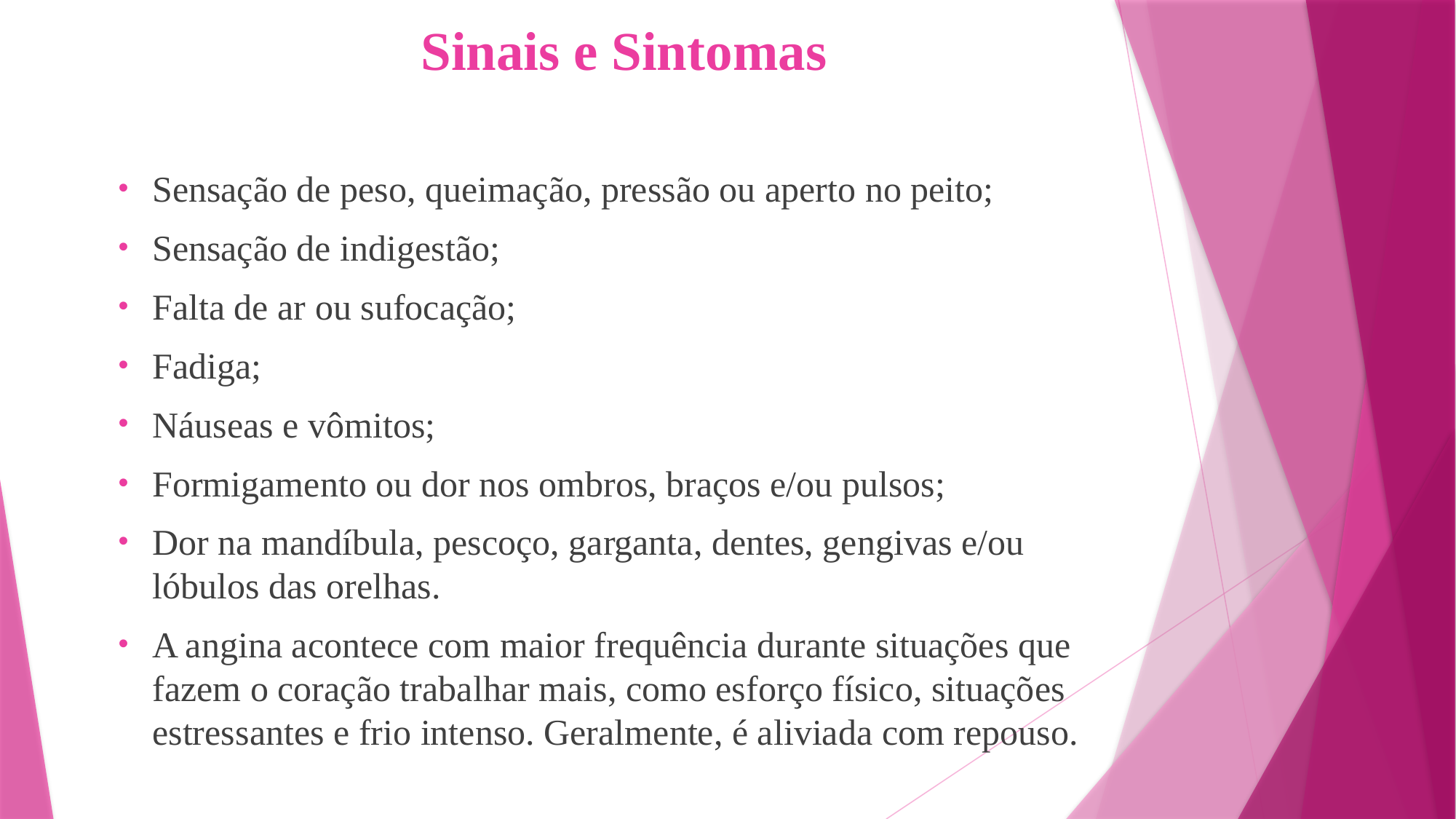

# Sinais e Sintomas
Sensação de peso, queimação, pressão ou aperto no peito;
Sensação de indigestão;
Falta de ar ou sufocação;
Fadiga;
Náuseas e vômitos;
Formigamento ou dor nos ombros, braços e/ou pulsos;
Dor na mandíbula, pescoço, garganta, dentes, gengivas e/ou lóbulos das orelhas.
A angina acontece com maior frequência durante situações que fazem o coração trabalhar mais, como esforço físico, situações estressantes e frio intenso. Geralmente, é aliviada com repouso.